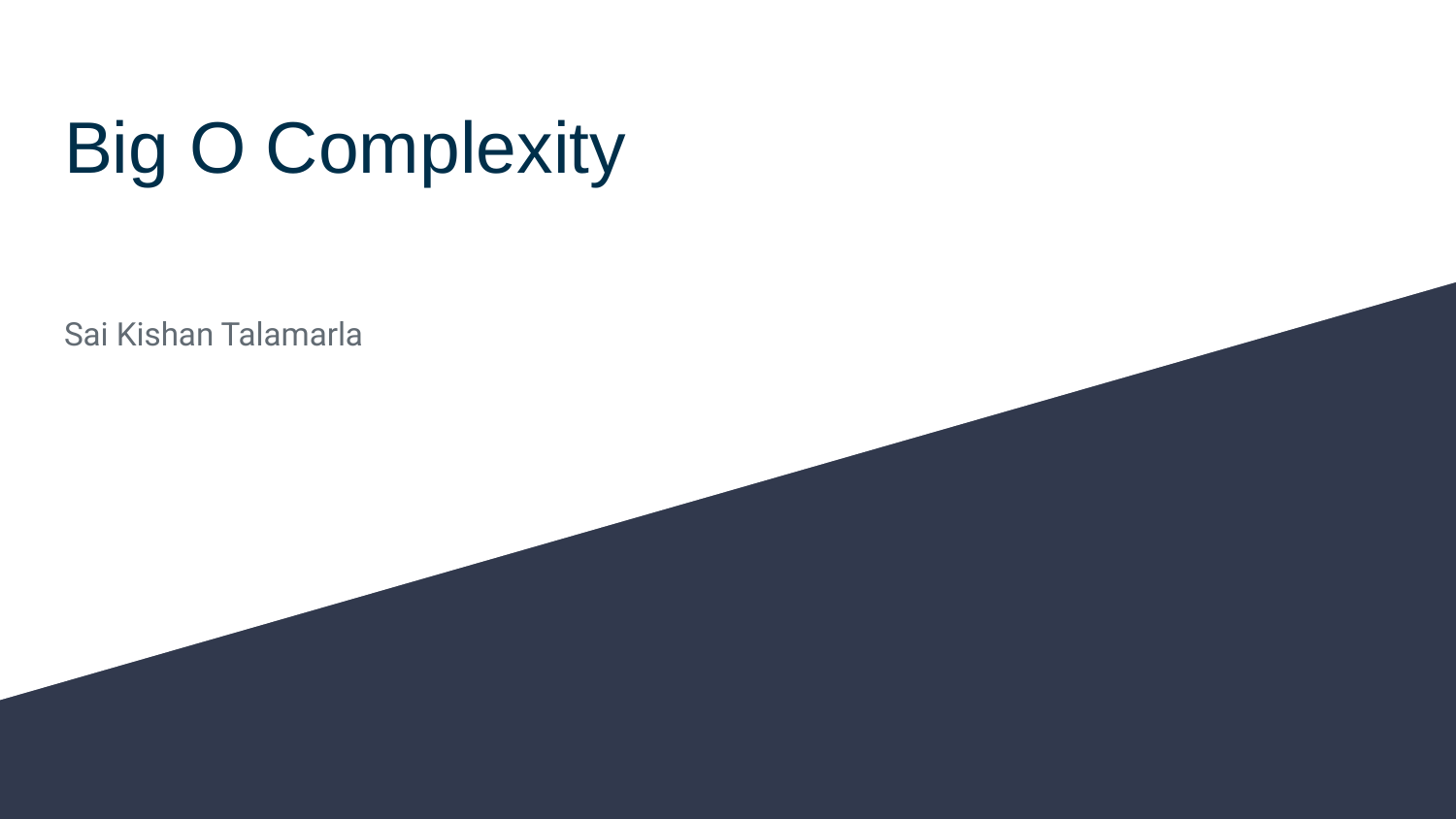

# Big O Complexity
Sai Kishan Talamarla